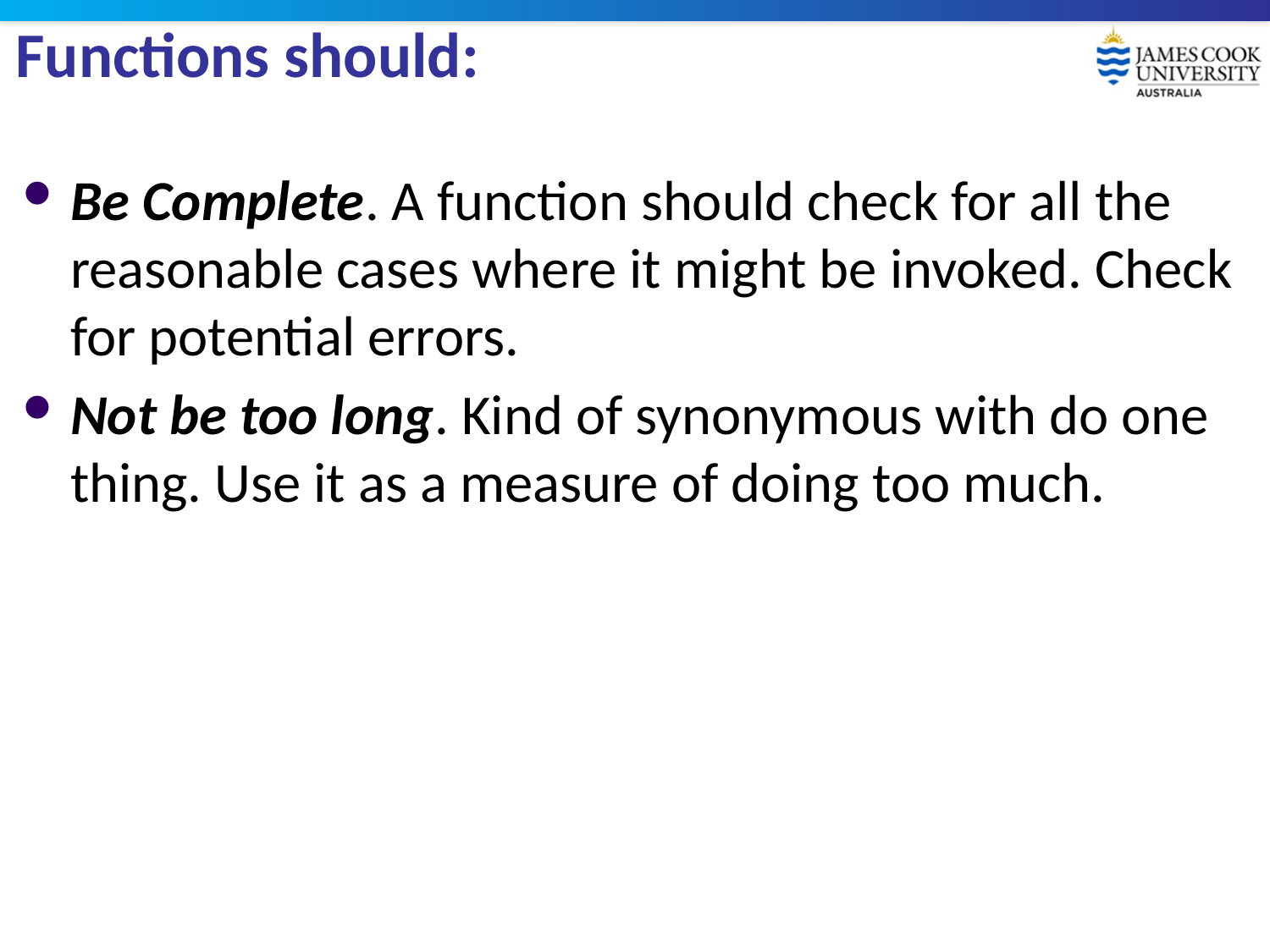

# Functions should:
Be Complete. A function should check for all the reasonable cases where it might be invoked. Check for potential errors.
Not be too long. Kind of synonymous with do one thing. Use it as a measure of doing too much.